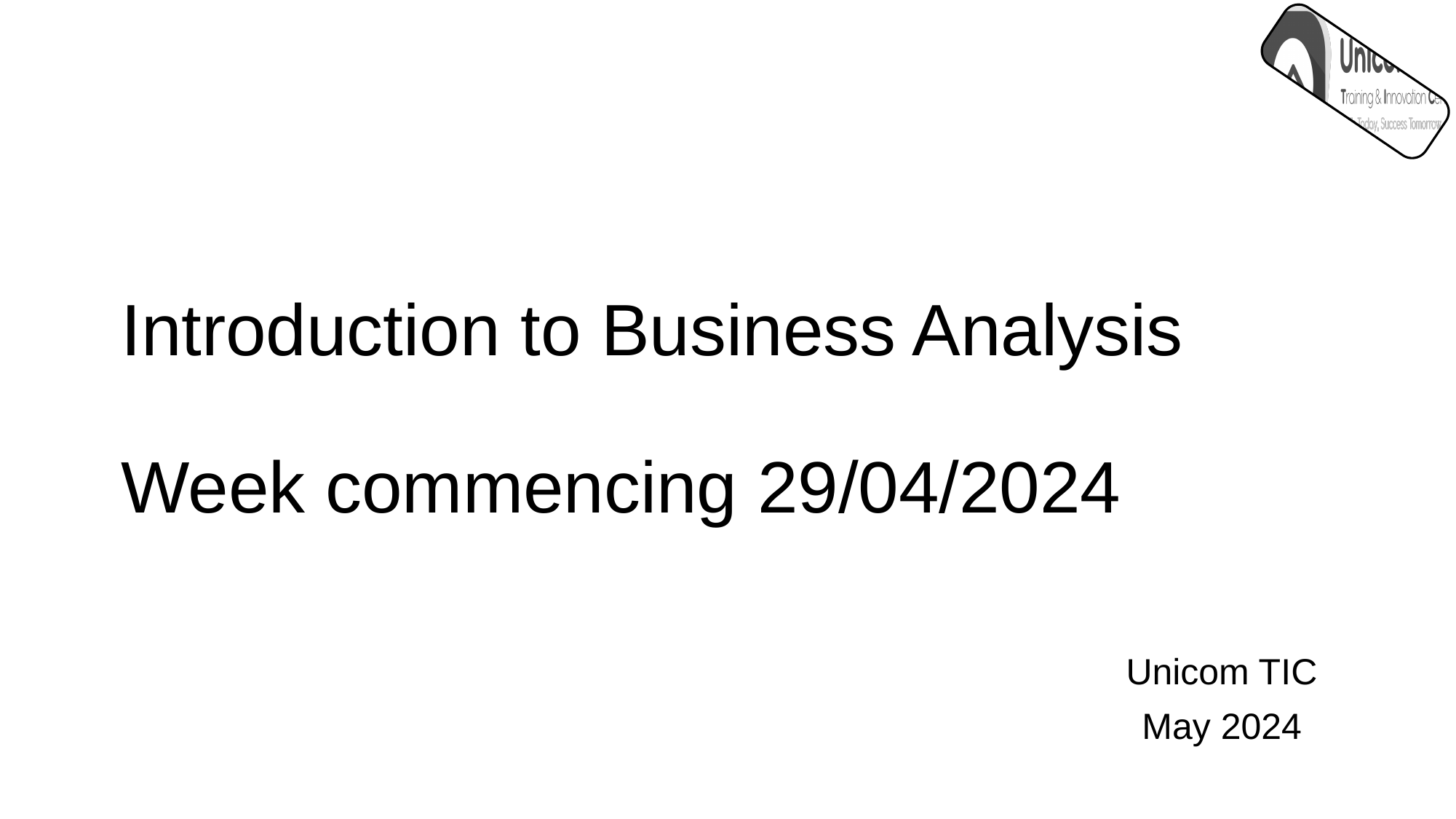

# Introduction to Business Analysis Week commencing 29/04/2024
Unicom TIC
May 2024